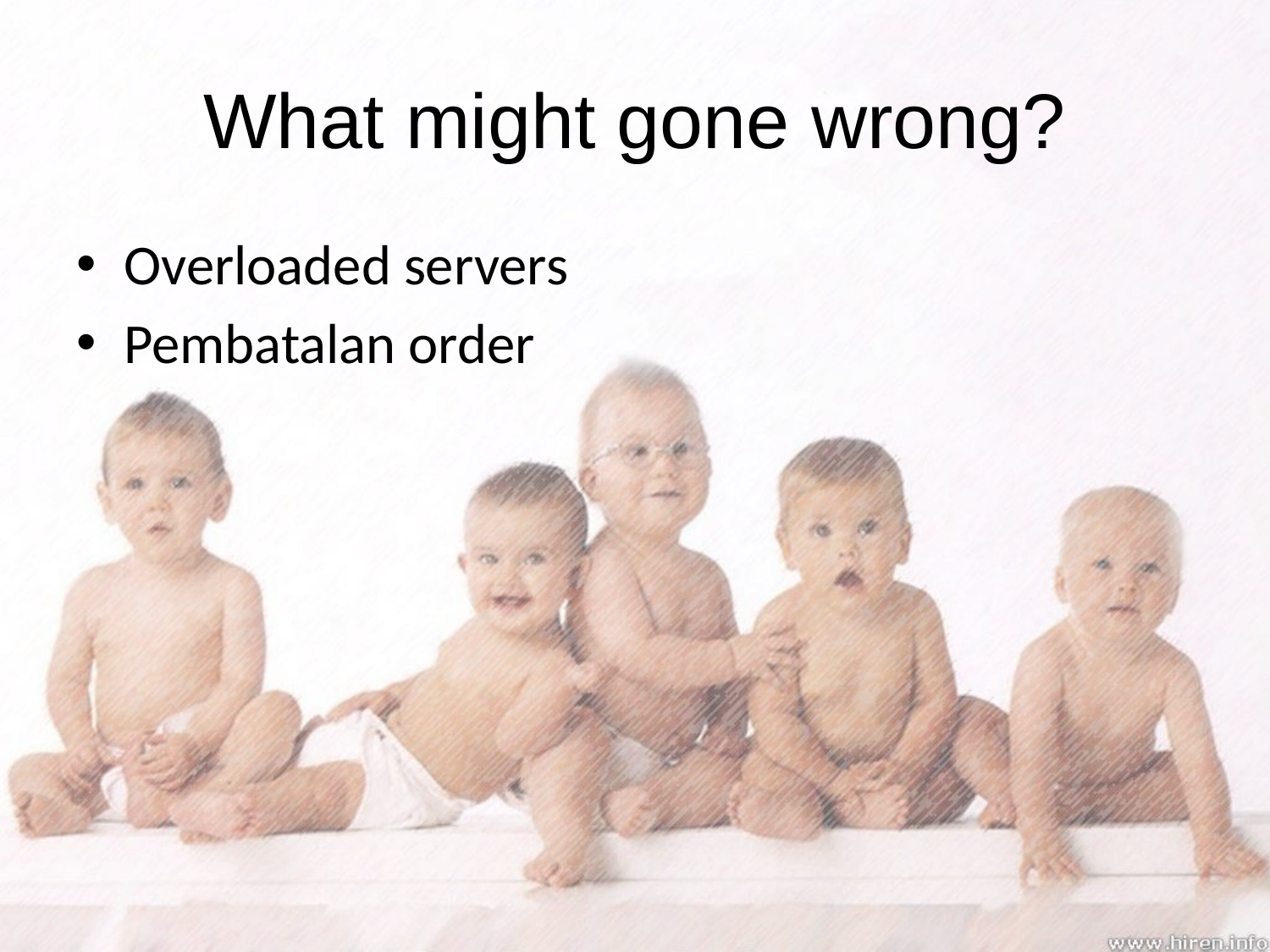

# What might gone wrong?
Overloaded servers
Pembatalan order